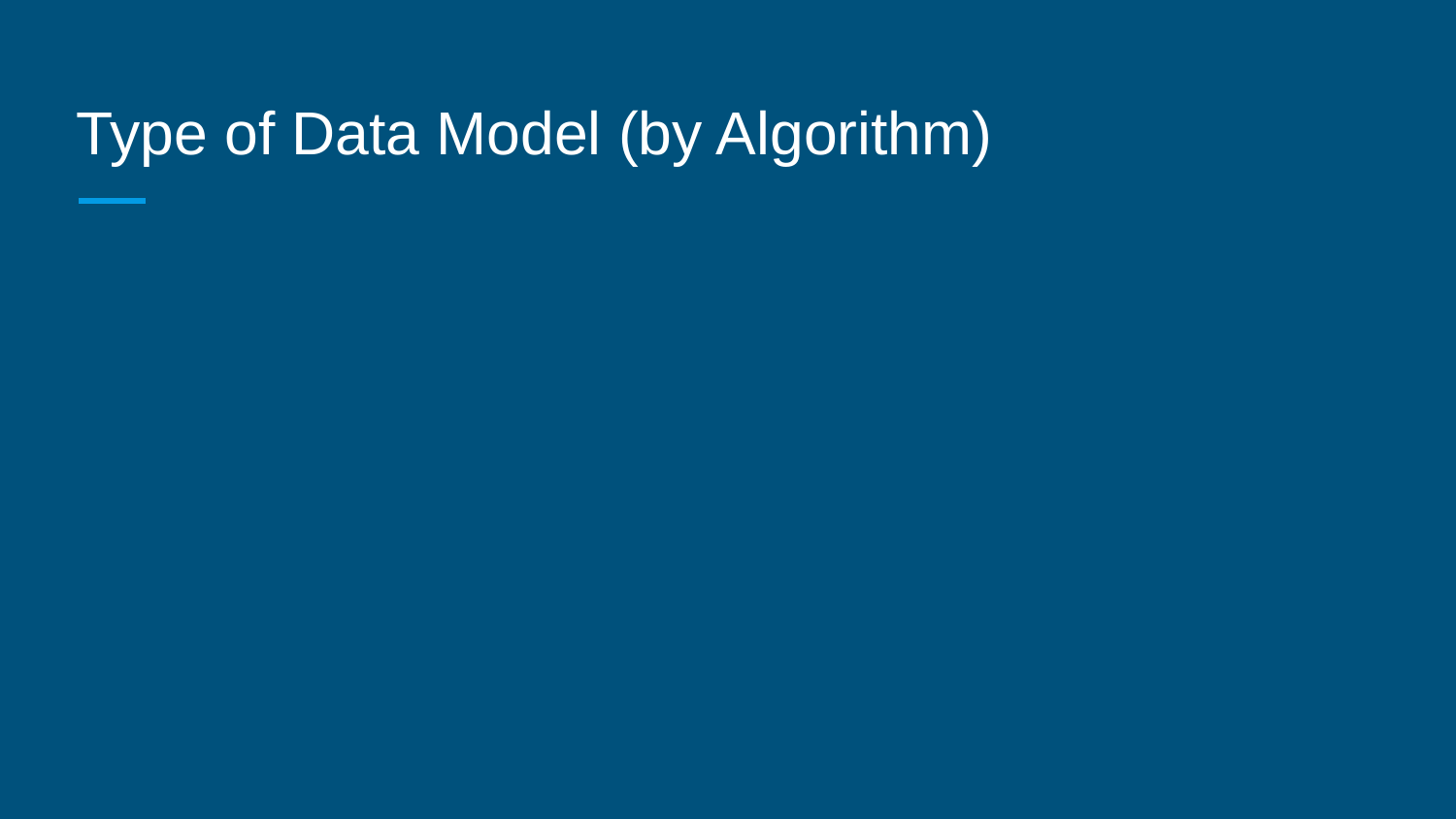

# Type of Data Model (by Algorithm)